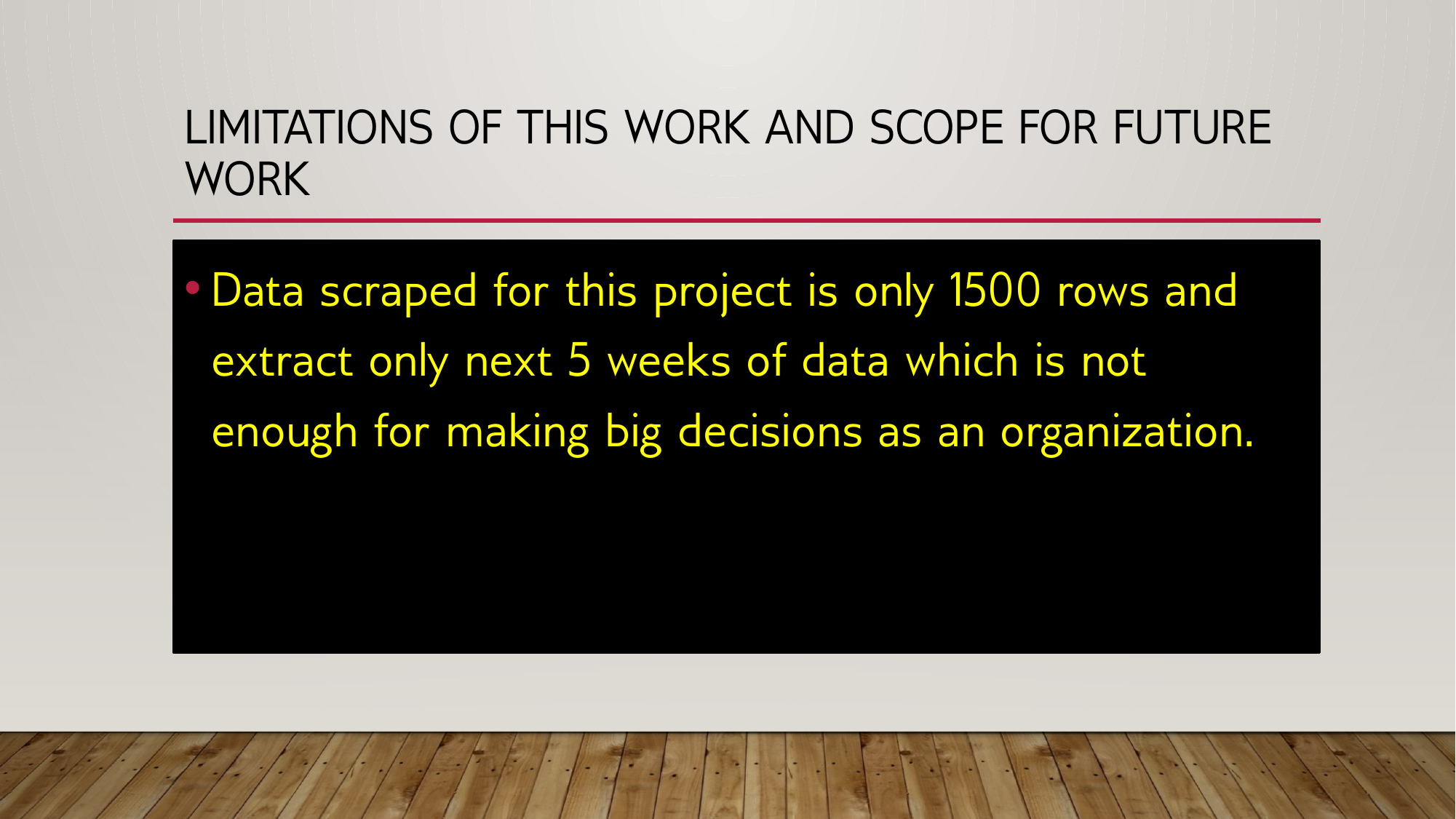

# Limitations of this work and Scope for Future Work
Data scraped for this project is only 1500 rows and extract only next 5 weeks of data which is not enough for making big decisions as an organization.